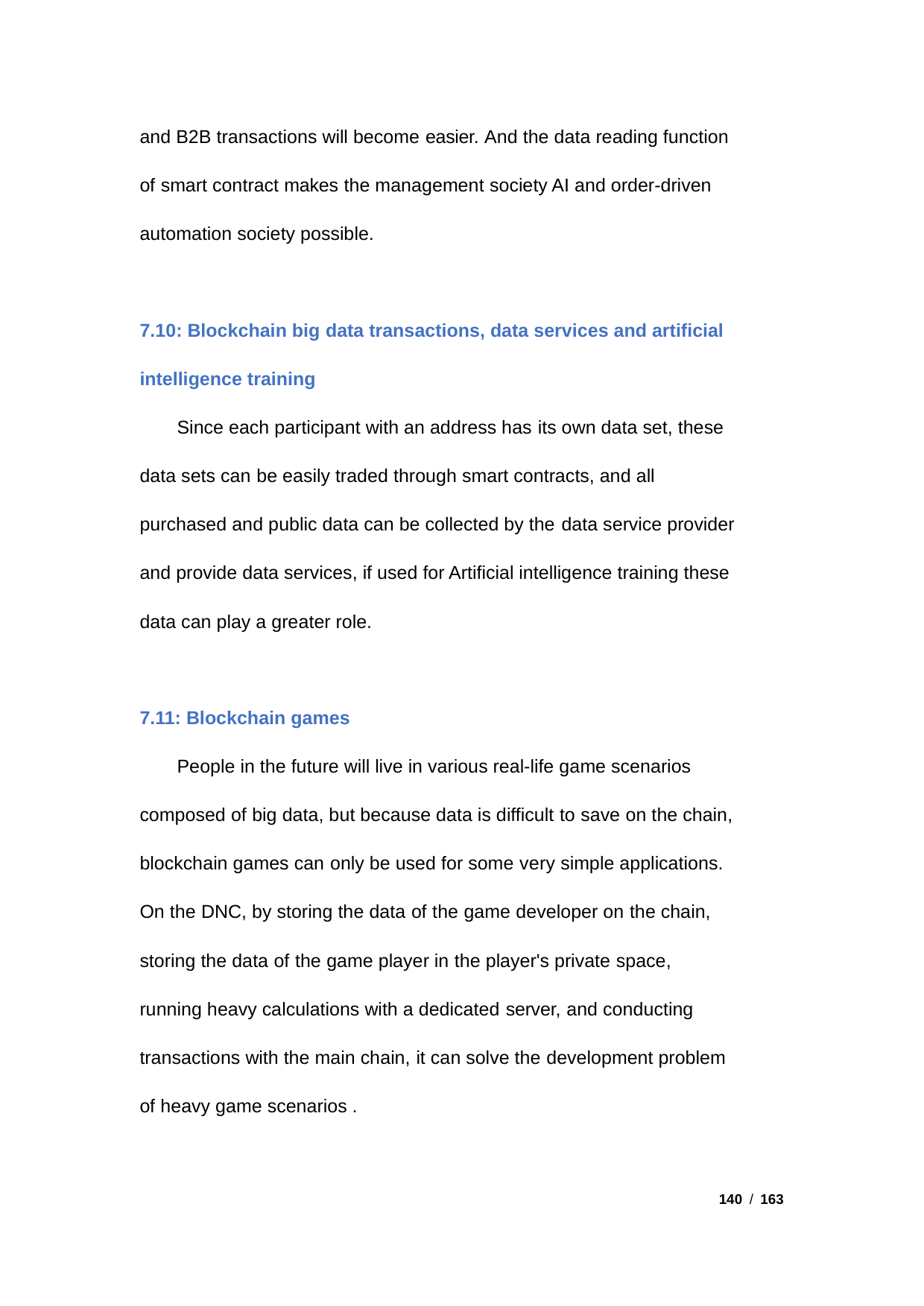

and B2B transactions will become easier. And the data reading function
of smart contract makes the management society AI and order-driven
automation society possible.
7.10: Blockchain big data transactions, data services and artificial
intelligence training
Since each participant with an address has its own data set, these
data sets can be easily traded through smart contracts, and all
purchased and public data can be collected by the data service provider
and provide data services, if used for Artificial intelligence training these
data can play a greater role.
7.11: Blockchain games
People in the future will live in various real-life game scenarios
composed of big data, but because data is difficult to save on the chain,
blockchain games can only be used for some very simple applications.
On the DNC, by storing the data of the game developer on the chain,
storing the data of the game player in the player's private space,
running heavy calculations with a dedicated server, and conducting
transactions with the main chain, it can solve the development problem
of heavy game scenarios .
140 / 163